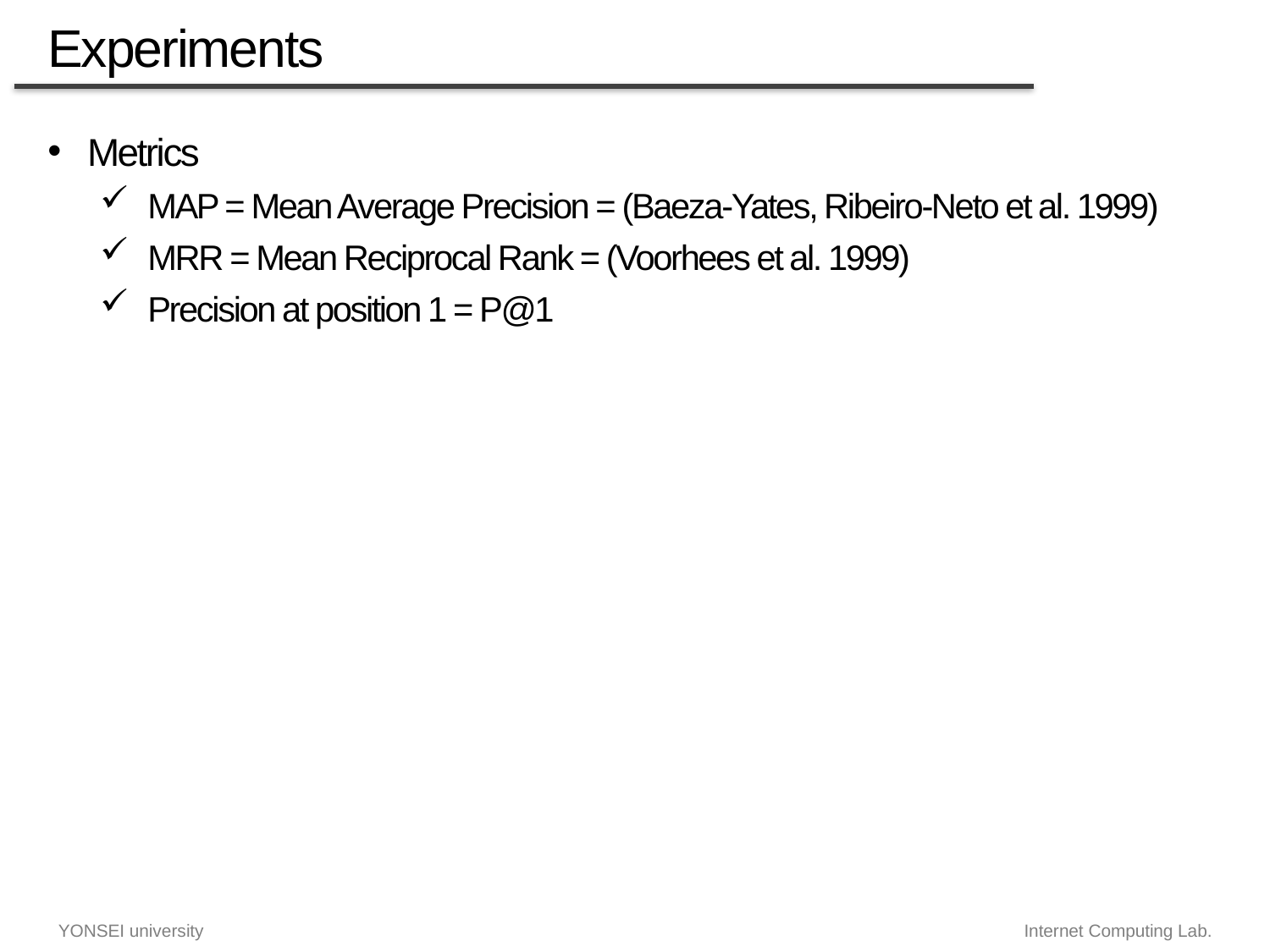

# Experiments
Metrics
MAP = Mean Average Precision = (Baeza-Yates, Ribeiro-Neto et al. 1999)
MRR = Mean Reciprocal Rank = (Voorhees et al. 1999)
Precision at position 1 = P@1